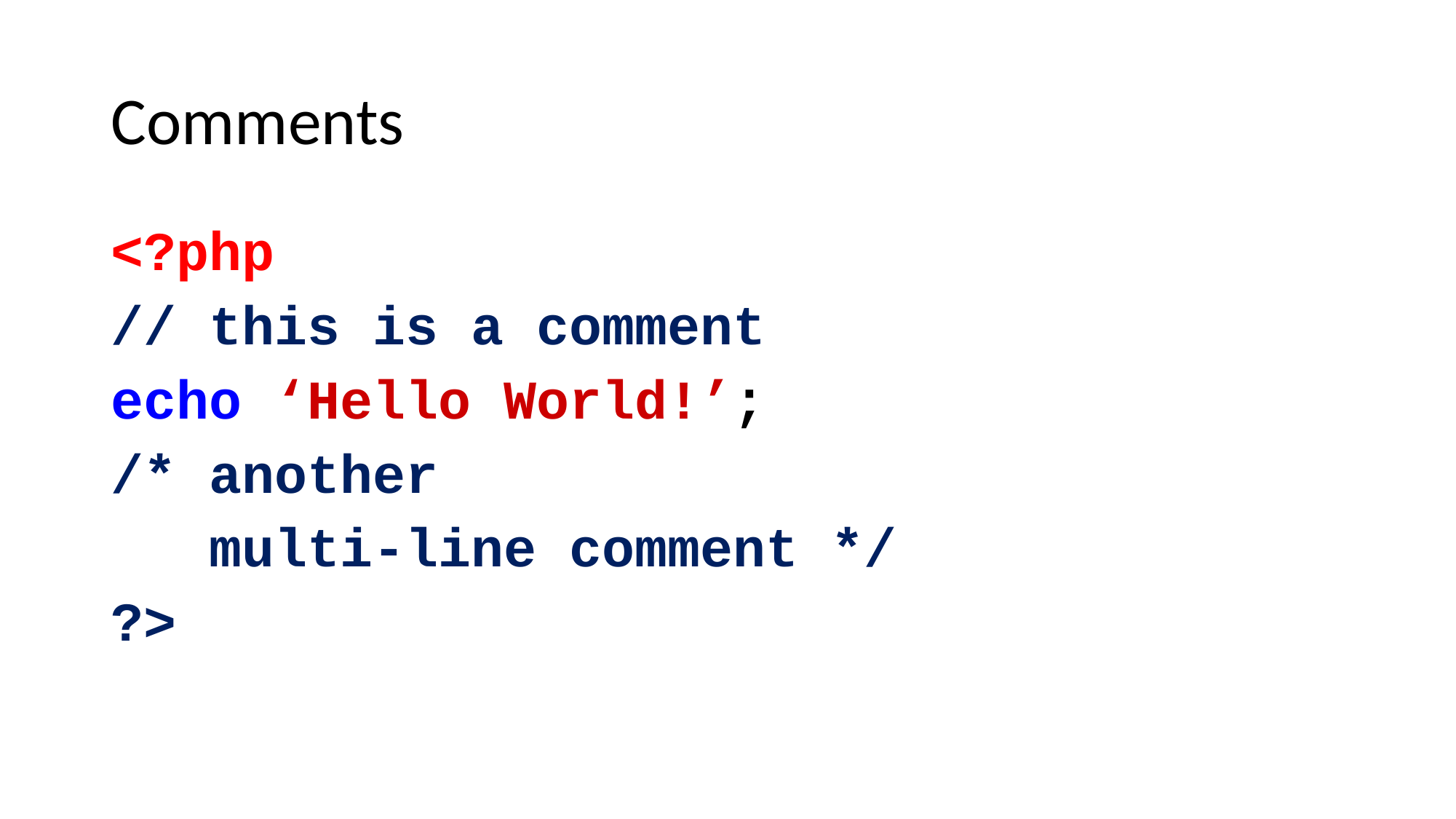

# Comments
<?php
// this is a comment
echo ‘Hello World!’;
/* another
   multi-line comment */
?>